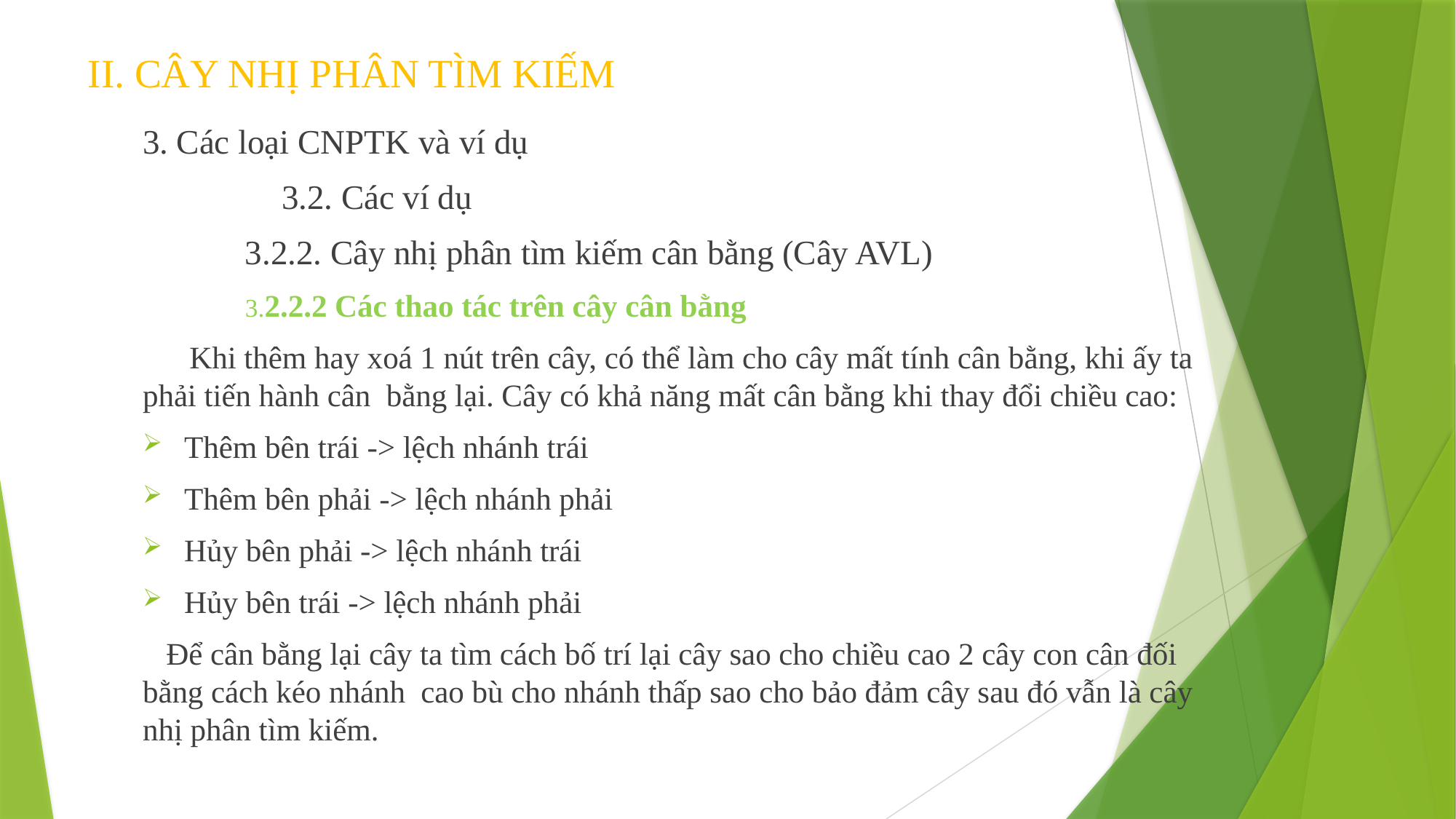

# II. CÂY NHỊ PHÂN TÌM KIẾM
3. Các loại CNPTK và ví dụ
	    3.2. Các ví dụ
		3.2.2. Cây nhị phân tìm kiếm cân bằng (Cây AVL)
		3.2.2.2 Các thao tác trên cây cân bằng
      Khi thêm hay xoá 1 nút trên cây, có thể làm cho cây mất tính cân bằng, khi ấy ta phải tiến hành cân  bằng lại. Cây có khả năng mất cân bằng khi thay đổi chiều cao:
Thêm bên trái -> lệch nhánh trái
Thêm bên phải -> lệch nhánh phải
Hủy bên phải -> lệch nhánh trái
Hủy bên trái -> lệch nhánh phải
   Để cân bằng lại cây ta tìm cách bố trí lại cây sao cho chiều cao 2 cây con cân đối bằng cách kéo nhánh  cao bù cho nhánh thấp sao cho bảo đảm cây sau đó vẫn là cây nhị phân tìm kiếm.